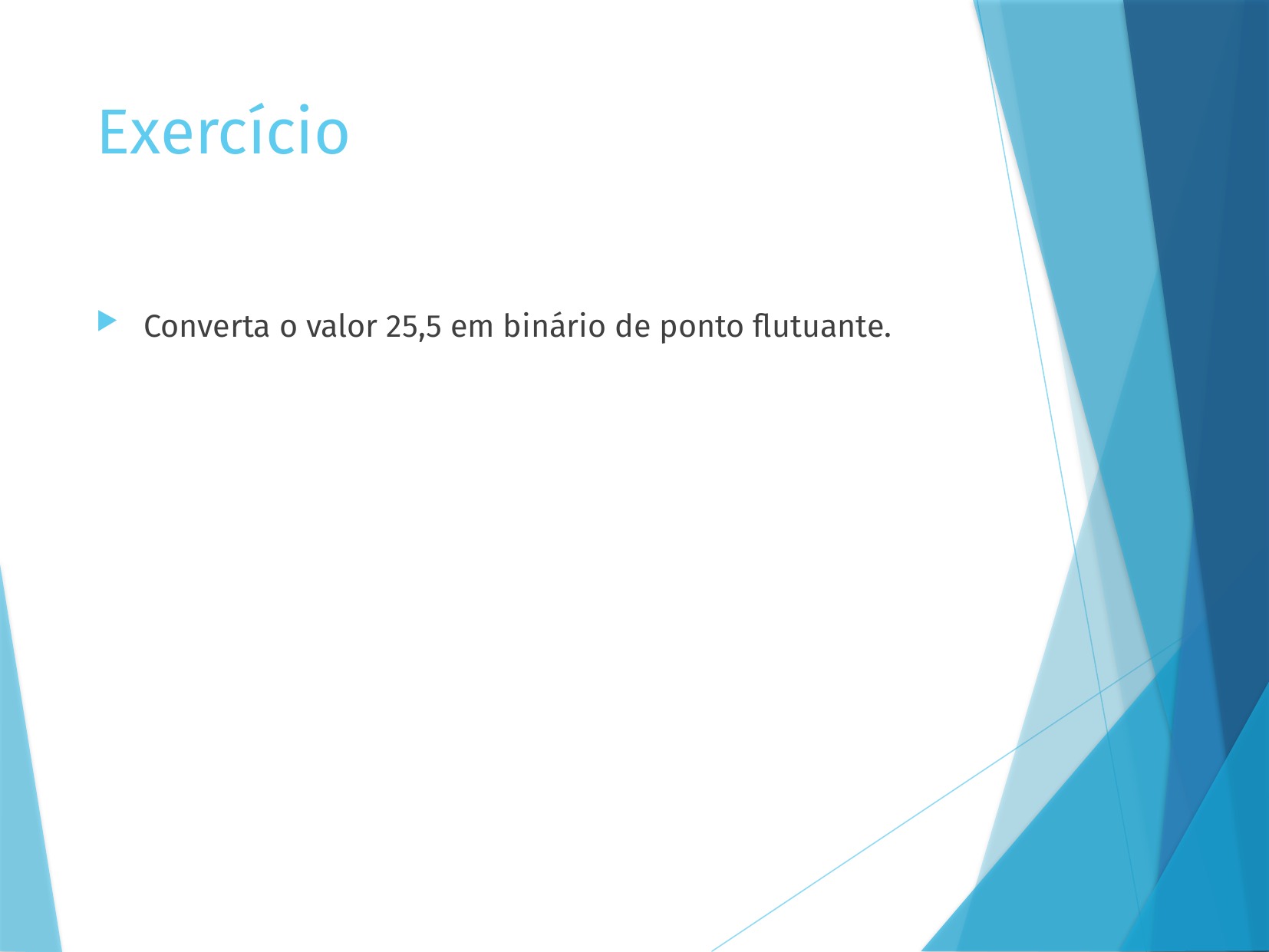

# Exercício
Converta o valor 25,5 em binário de ponto flutuante.